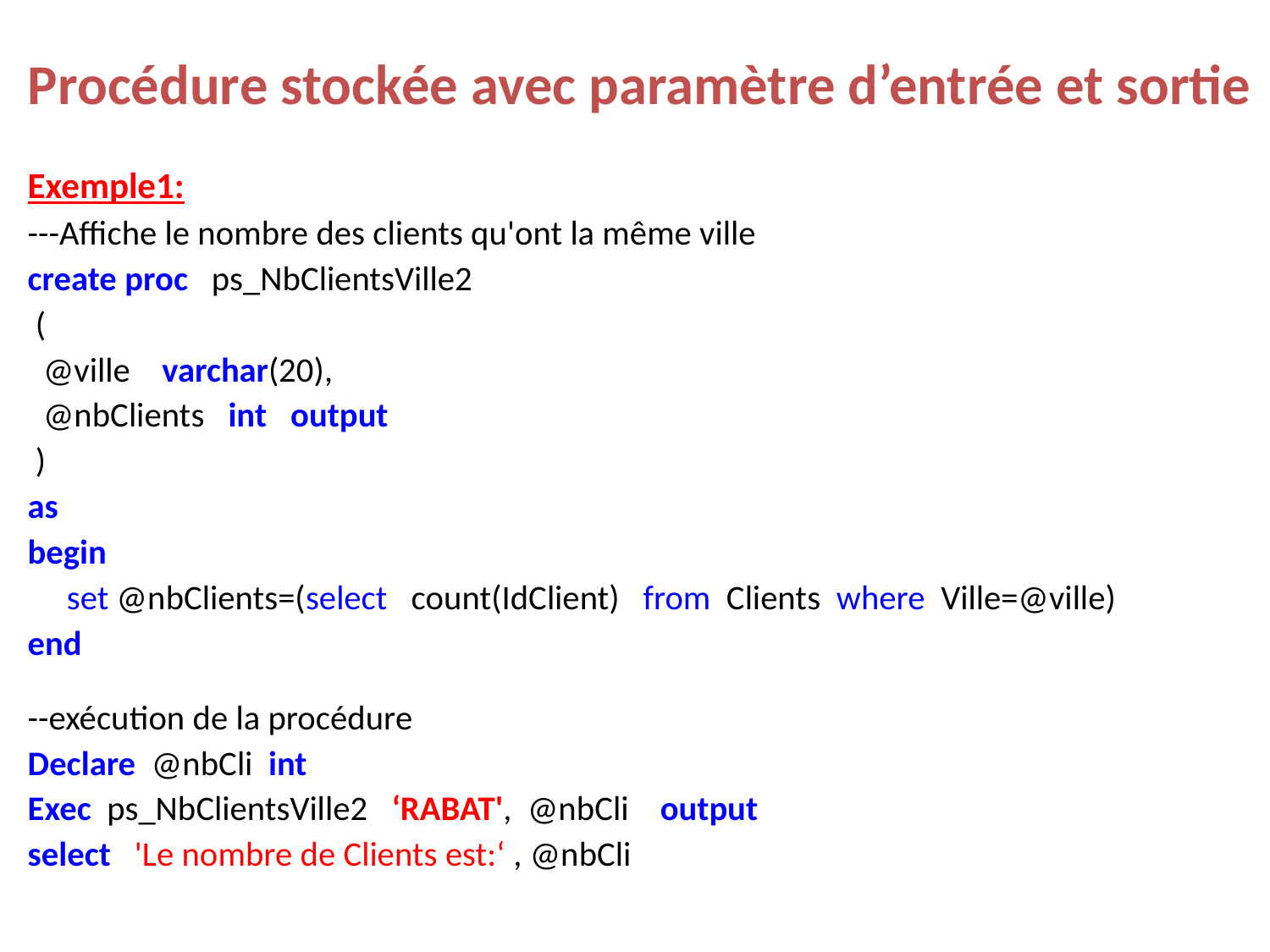

# Procédure stockée avec paramètre d’entrée et sortie
Exemple1:
---Affiche le nombre des clients qu'ont la même ville
create proc   ps_NbClientsVille2
 (
  @ville    varchar(20),
  @nbClients   int   output
 )
as
begin
     set @nbClients=(select   count(IdClient)   from  Clients  where  Ville=@ville)
end
--exécution de la procédure
Declare  @nbCli  int
Exec  ps_NbClientsVille2   ‘RABAT',  @nbCli    output
select   'Le nombre de Clients est:‘ , @nbCli